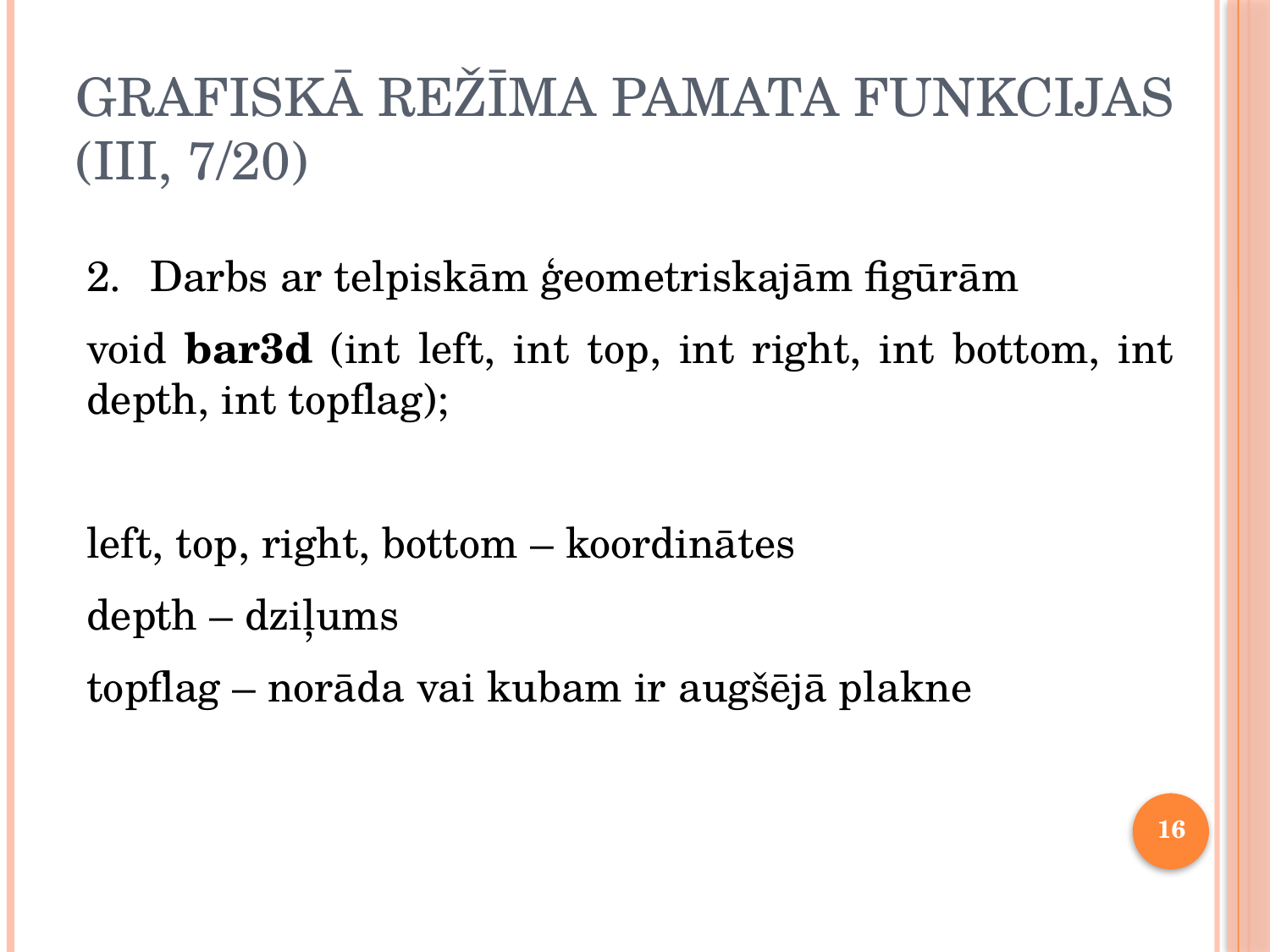

# Grafiskā režīma pamata funkcijas (III, 7/20)
Darbs ar telpiskām ģeometriskajām figūrām
void bar3d (int left, int top, int right, int bottom, int depth, int topflag);

left, top, right, bottom – koordinātes
depth – dziļums
topflag – norāda vai kubam ir augšējā plakne
16